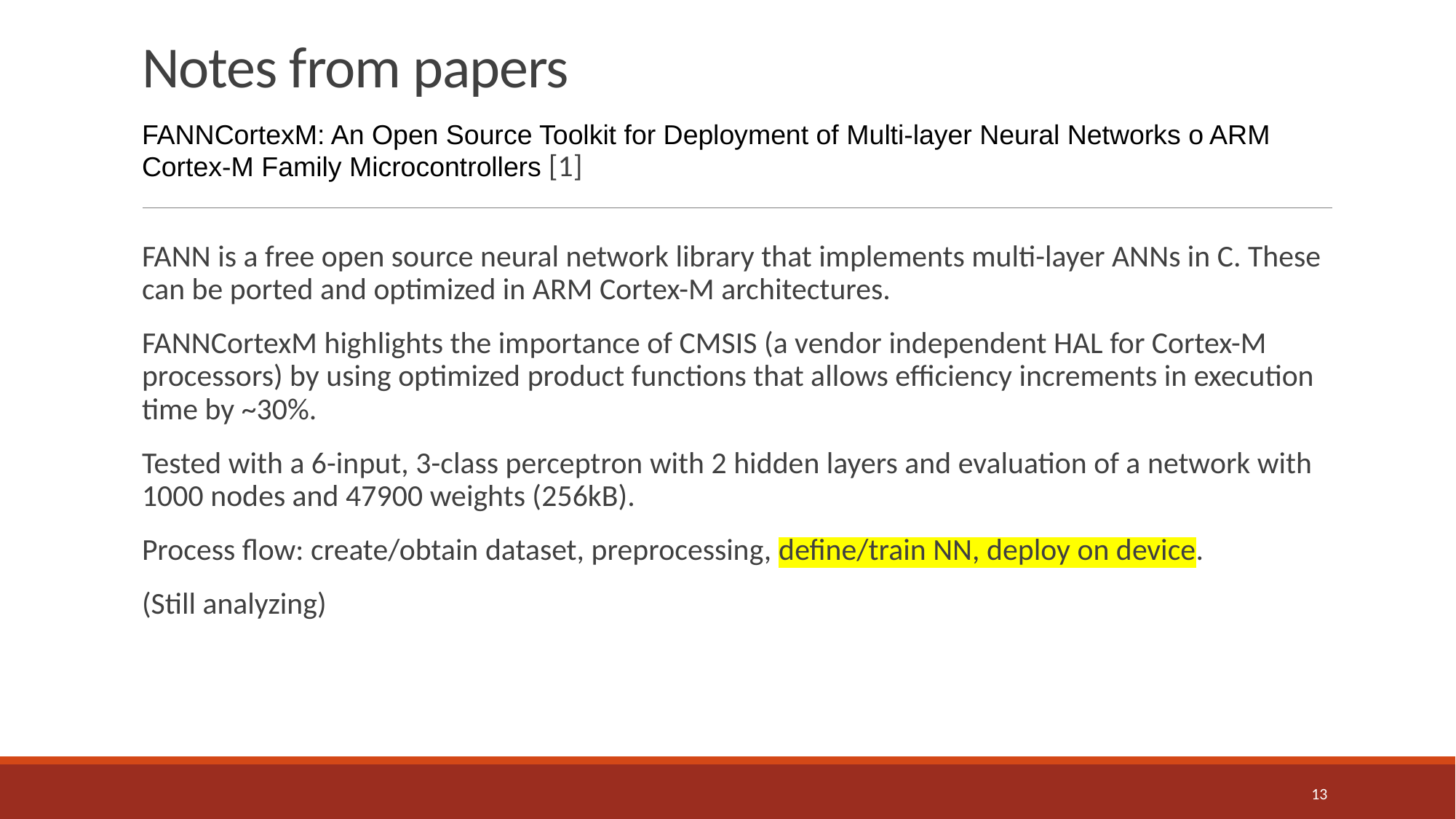

# Notes from papers
FANNCortexM: An Open Source Toolkit for Deployment of Multi-layer Neural Networks o ARM Cortex-M Family Microcontrollers [1]
FANN is a free open source neural network library that implements multi-layer ANNs in C. These can be ported and optimized in ARM Cortex-M architectures.
FANNCortexM highlights the importance of CMSIS (a vendor independent HAL for Cortex-M processors) by using optimized product functions that allows efficiency increments in execution time by ~30%.
Tested with a 6-input, 3-class perceptron with 2 hidden layers and evaluation of a network with 1000 nodes and 47900 weights (256kB).
Process flow: create/obtain dataset, preprocessing, define/train NN, deploy on device.
(Still analyzing)

13